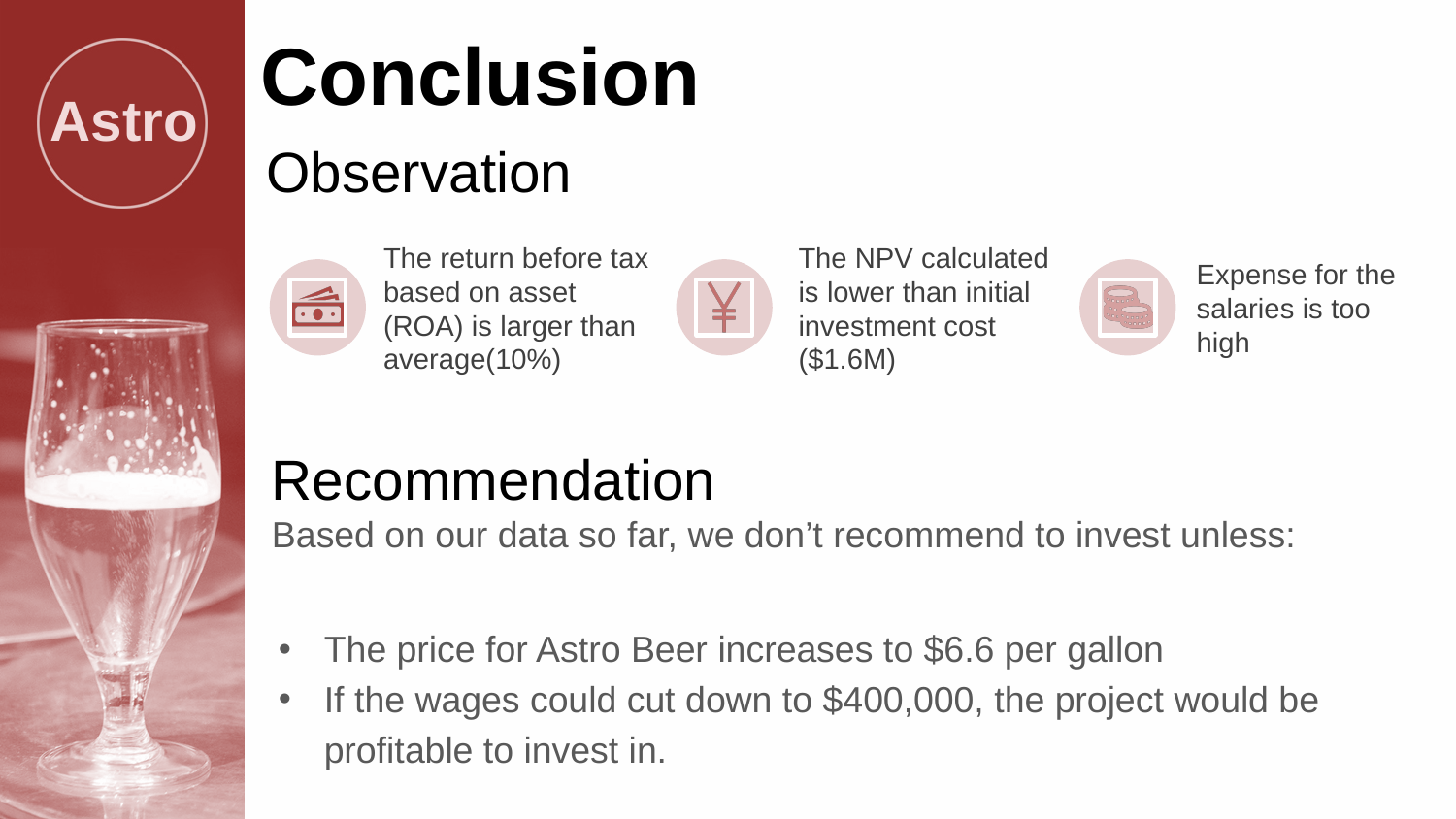

# Conclusion
Astro
Observation

The return before tax based on asset (ROA) is larger than average(10%)

The NPV calculated is lower than initial investment cost ($1.6M)

Expense for the salaries is too high

Recommendation
Based on our data so far, we don’t recommend to invest unless:

The price for Astro Beer increases to $6.6 per gallon
If the wages could cut down to $400,000, the project would be profitable to invest in.